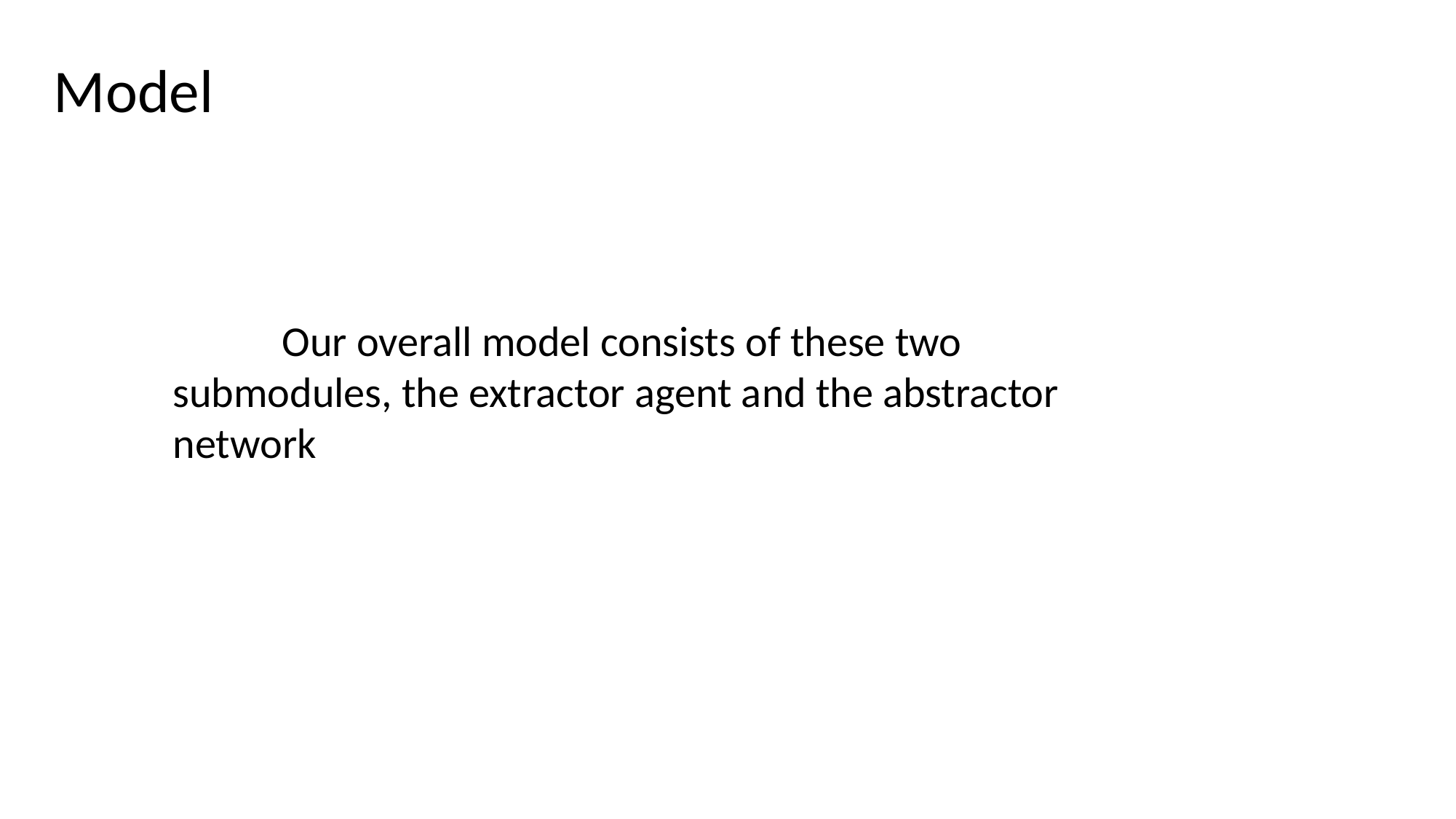

Model
 	Our overall model consists of these two submodules, the extractor agent and the abstractor network